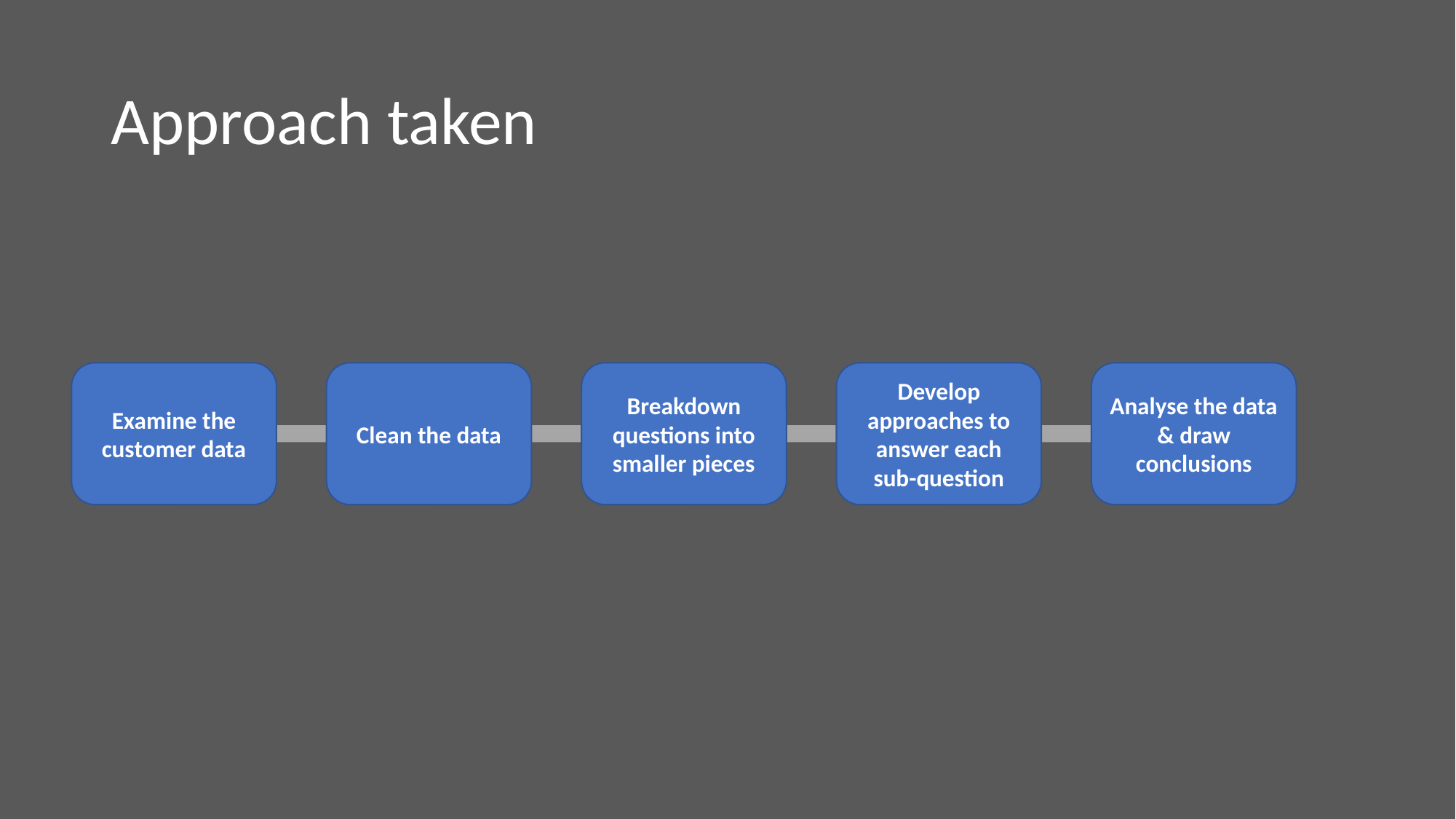

# Approach taken
Examine the customer data
Clean the data
Breakdown questions into smaller pieces
Develop approaches to answer each sub-question
Analyse the data & draw conclusions